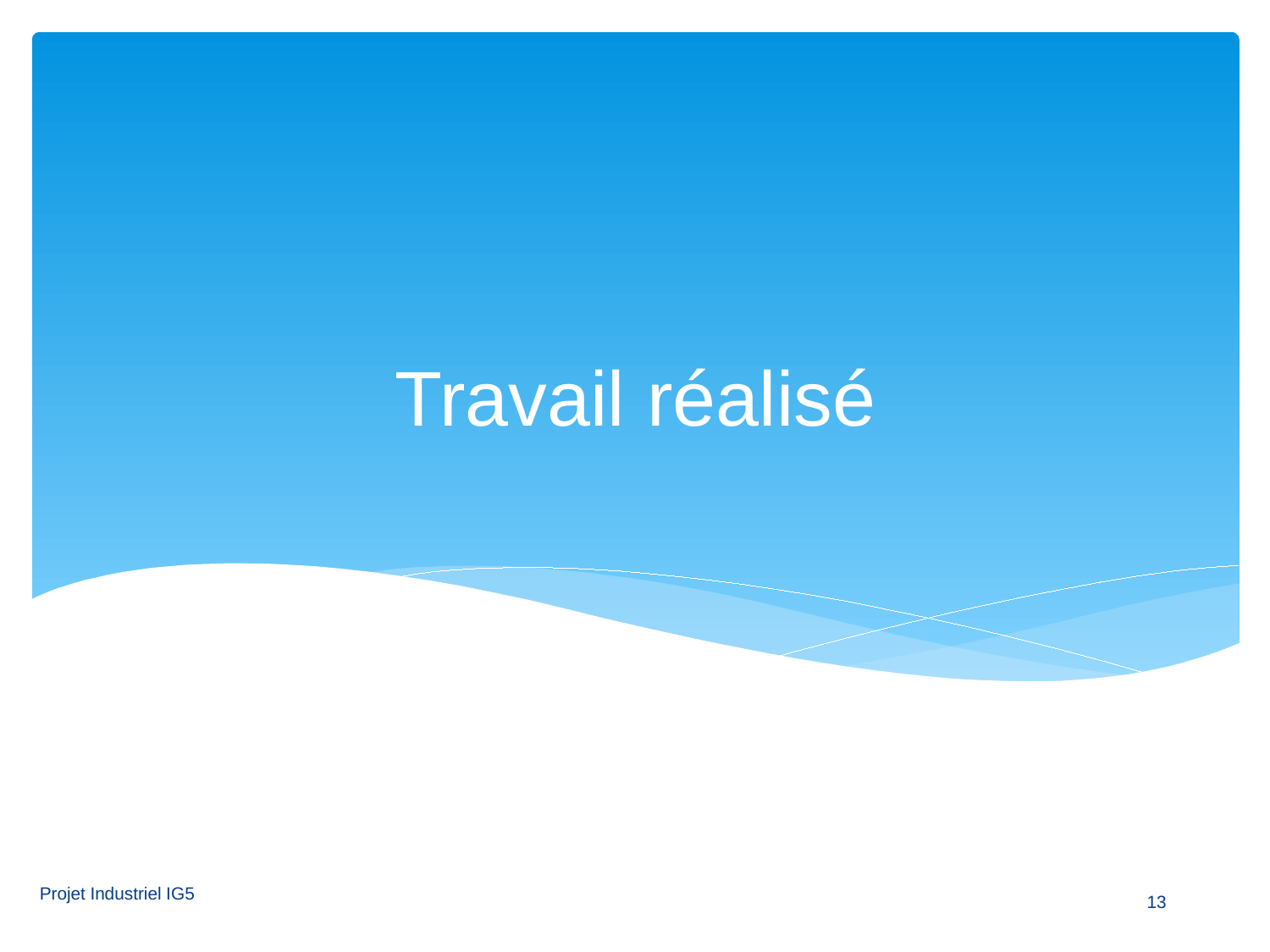

# Travail réalisé
Projet Industriel IG5
13